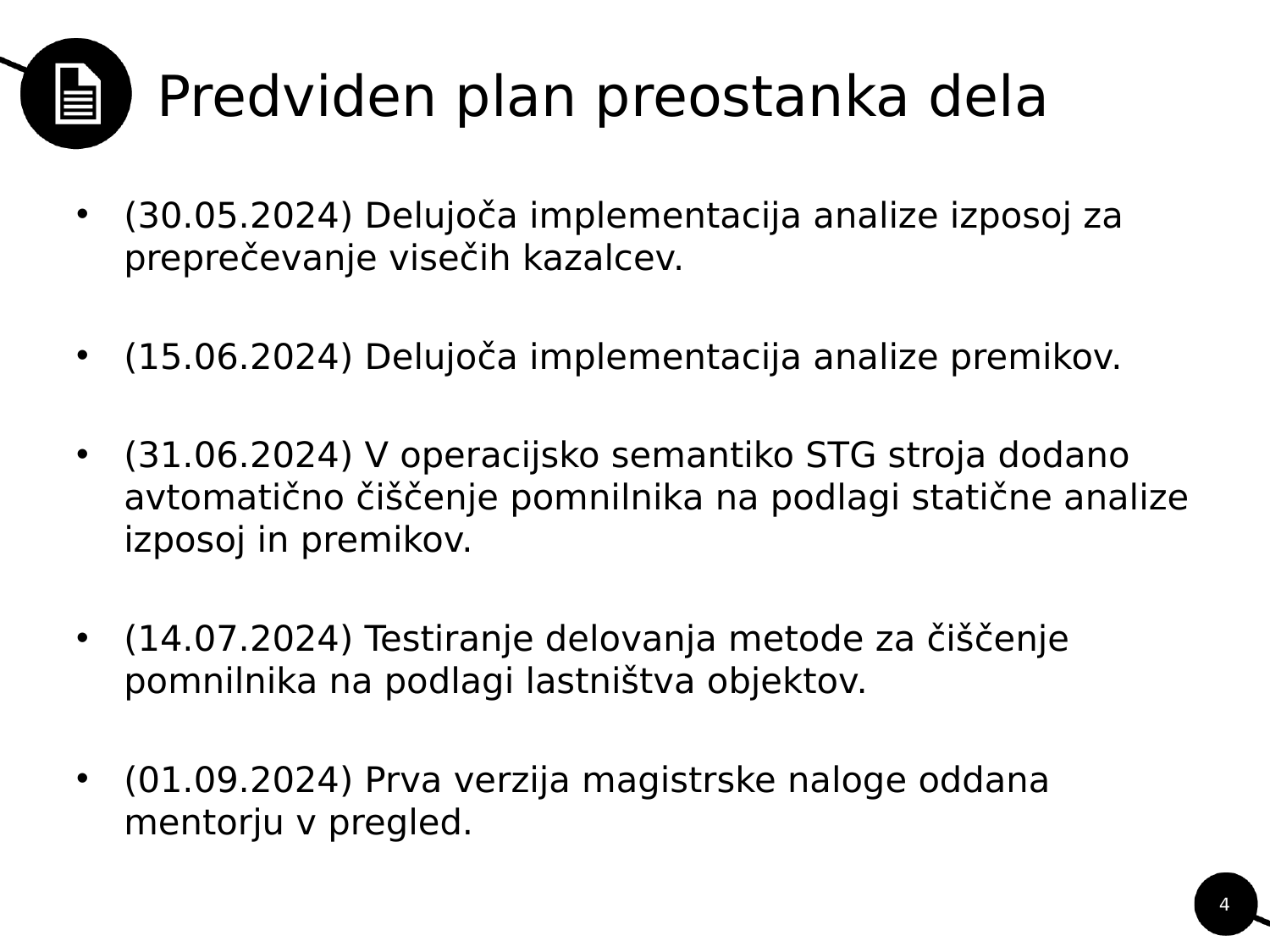

# Predviden plan preostanka dela
(30.05.2024) Delujoča implementacija analize izposoj za preprečevanje visečih kazalcev.

(15.06.2024) Delujoča implementacija analize premikov.

(31.06.2024) V operacijsko semantiko STG stroja dodano avtomatično čiščenje pomnilnika na podlagi statične analize izposoj in premikov.

(14.07.2024) Testiranje delovanja metode za čiščenje pomnilnika na podlagi lastništva objektov.

(01.09.2024) Prva verzija magistrske naloge oddana mentorju v pregled.
4